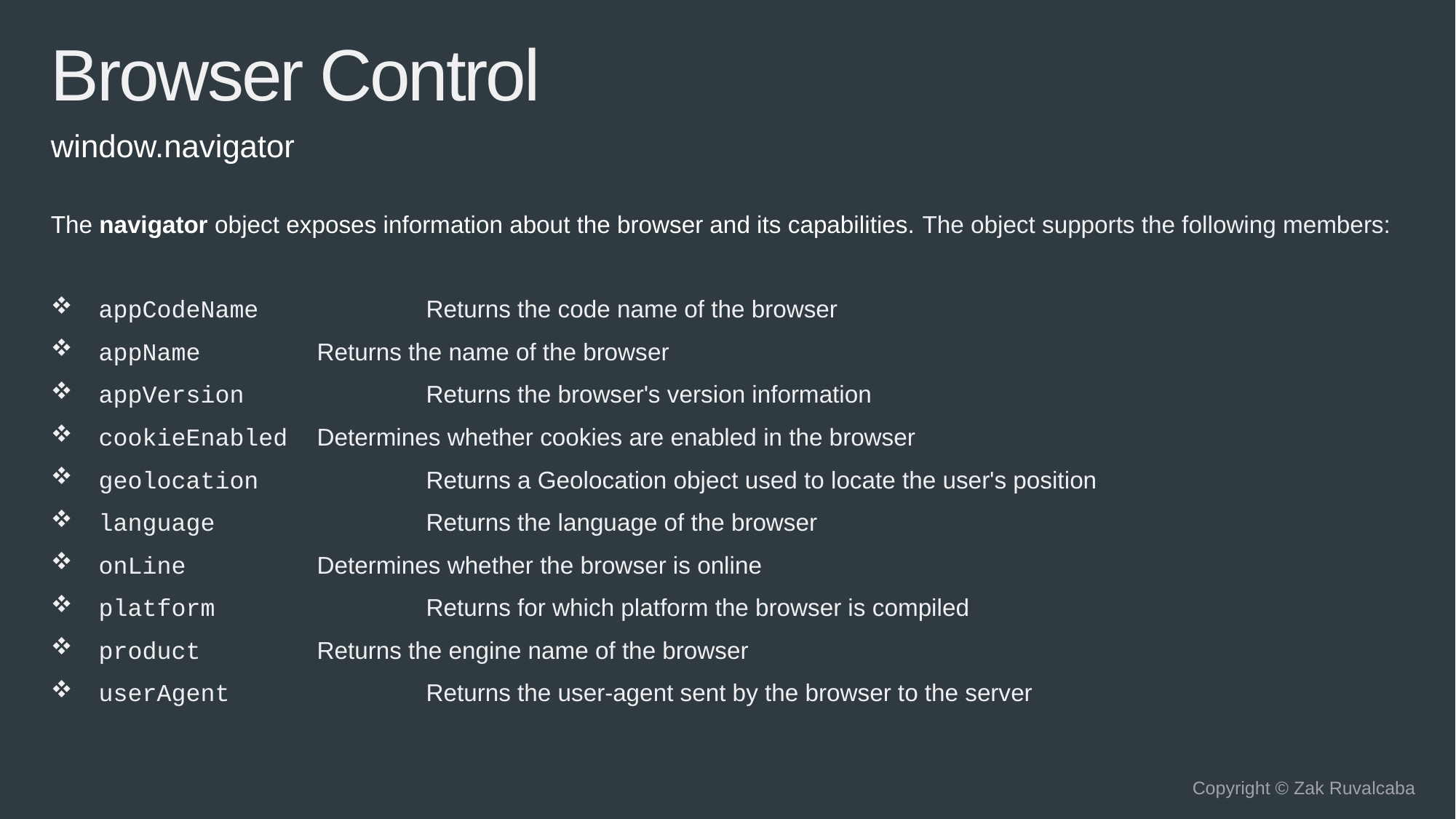

# Browser Control
window.navigator
The navigator object exposes information about the browser and its capabilities. The object supports the following members:

appCodeName		Returns the code name of the browser
appName		Returns the name of the browser
appVersion		Returns the browser's version information
cookieEnabled	Determines whether cookies are enabled in the browser
geolocation		Returns a Geolocation object used to locate the user's position
language		Returns the language of the browser
onLine		Determines whether the browser is online
platform		Returns for which platform the browser is compiled
product		Returns the engine name of the browser
userAgent		Returns the user-agent sent by the browser to the server